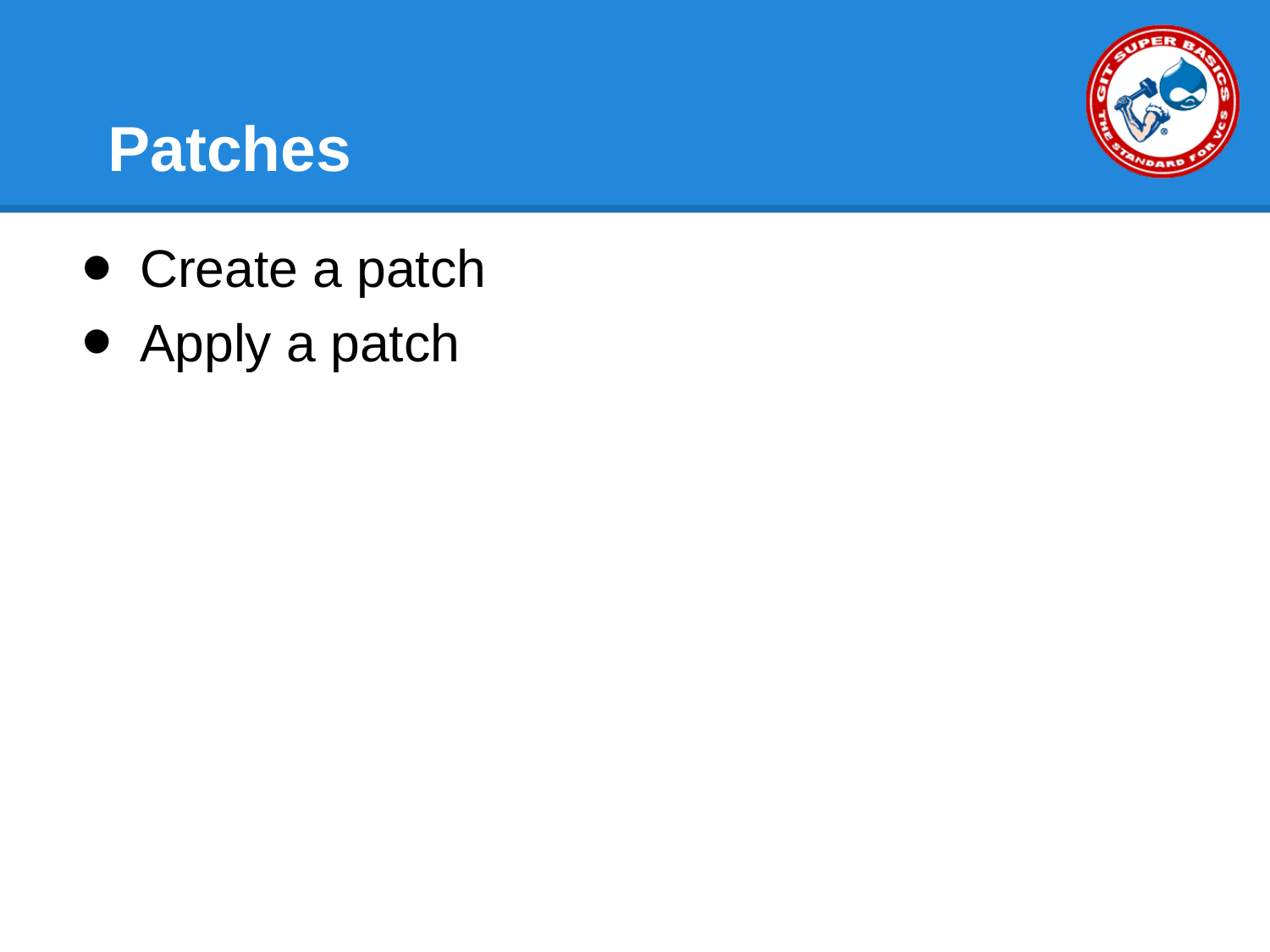

# Patches
Create a patch
Apply a patch